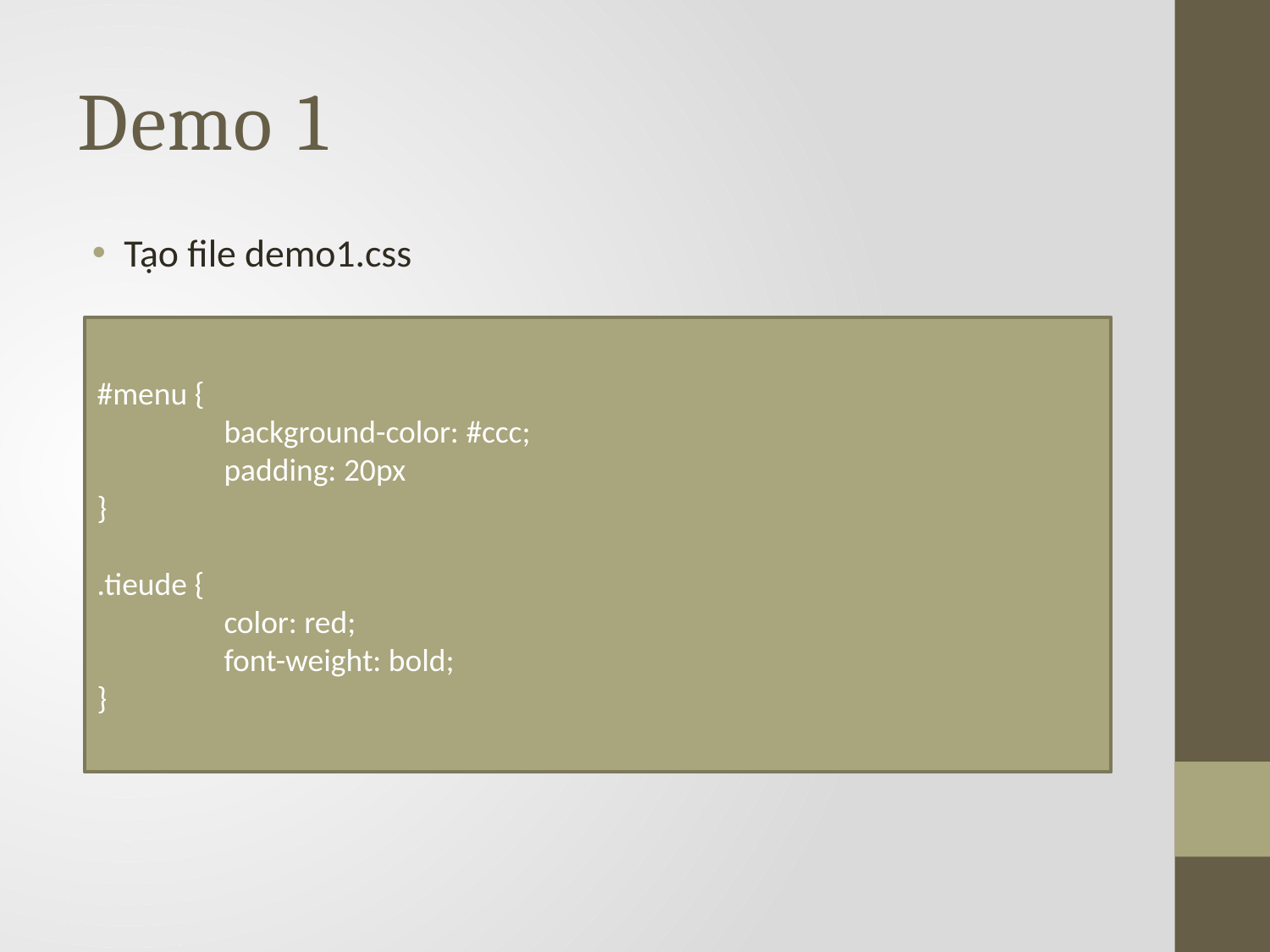

# Demo 1
Tạo file demo1.css
#menu {
	background-color: #ccc;
	padding: 20px
}

.tieude {
	color: red;
	font-weight: bold;
}